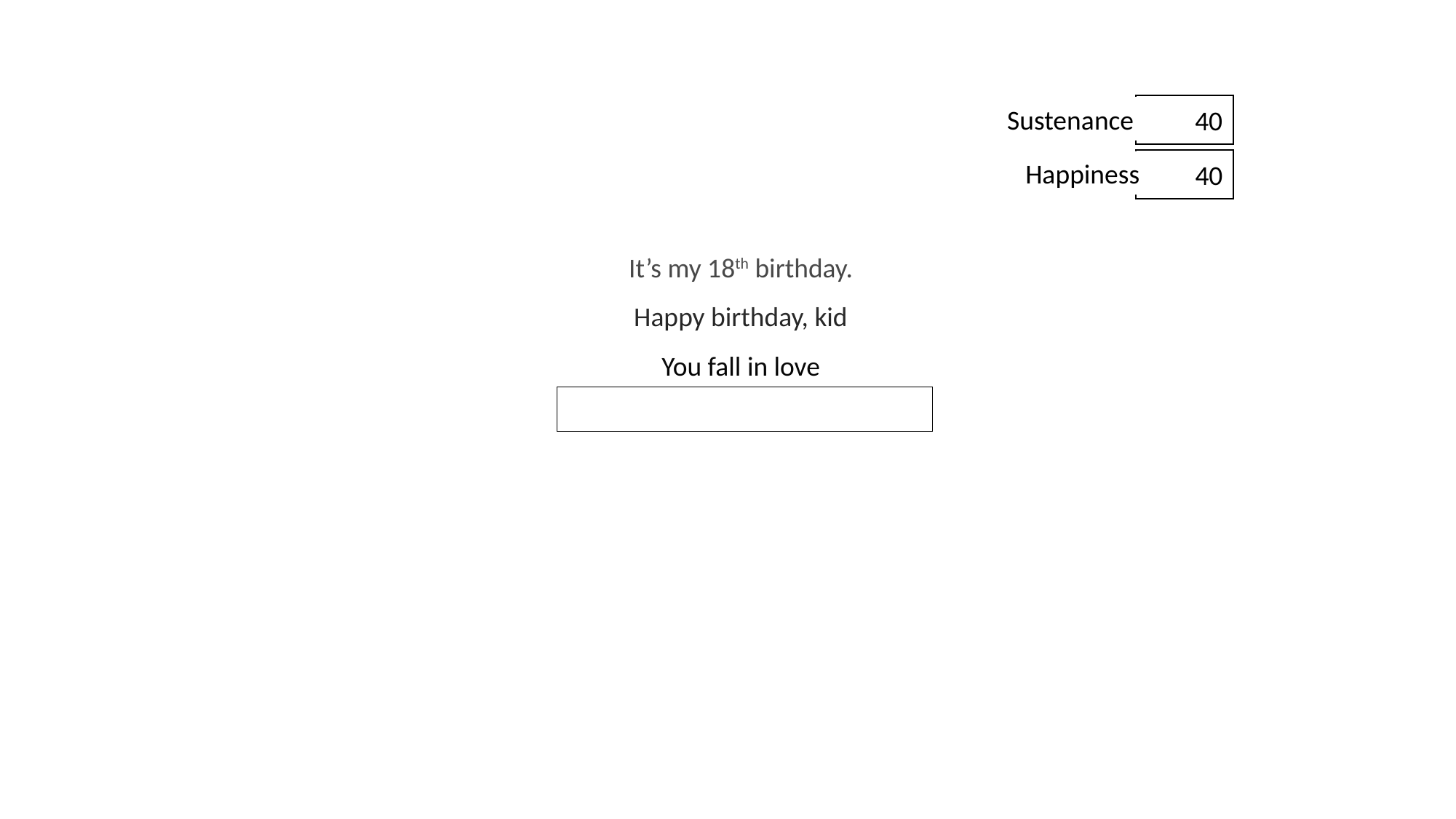

40
Sustenance
40
Happiness
It’s my 18th birthday.
Happy birthday, kid
You fall in love